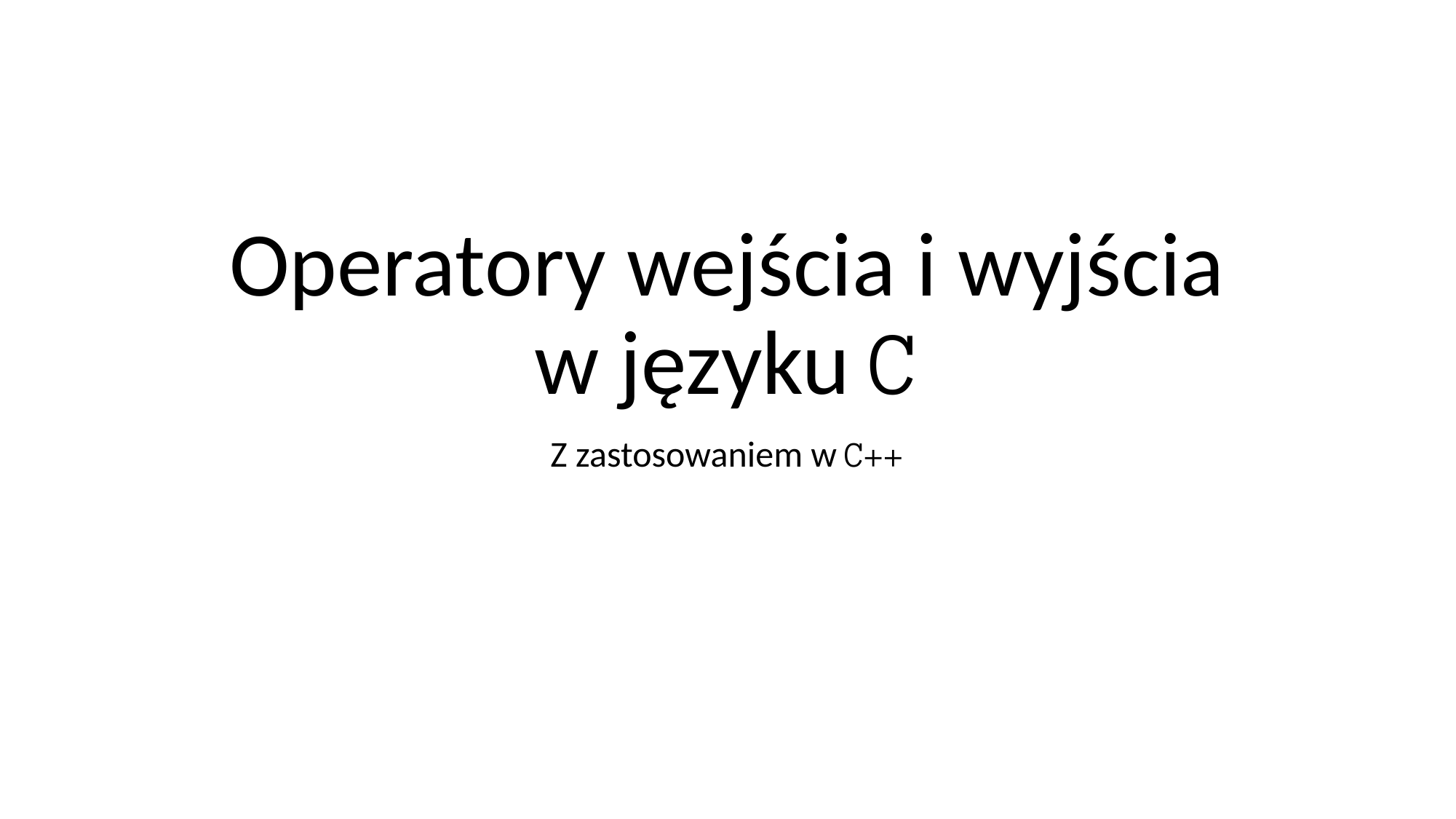

# Operatory wejścia i wyjścia w języku C
Z zastosowaniem w C++